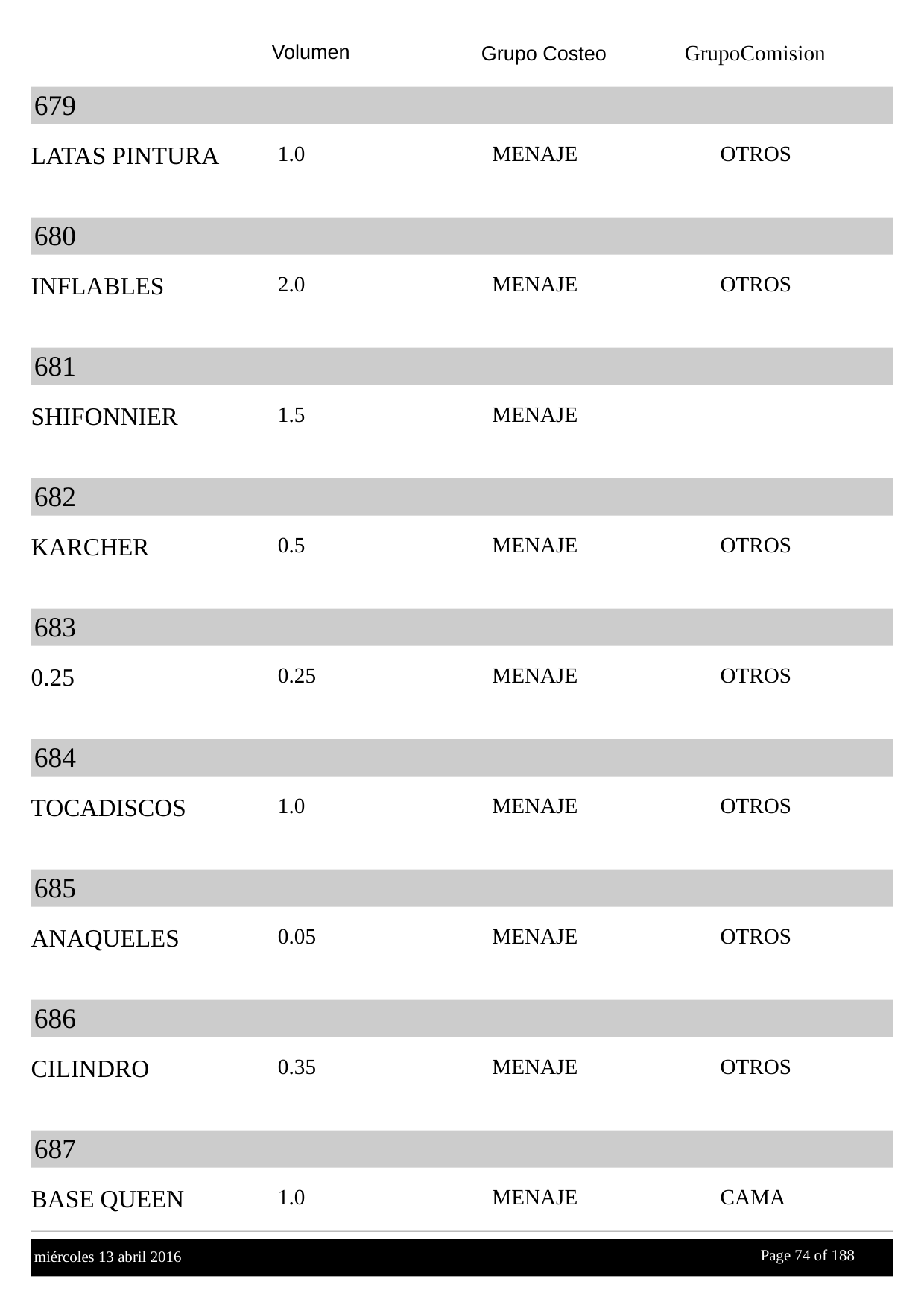

Volumen
GrupoComision
Grupo Costeo

679
LATAS PINTURA
1.0
MENAJE
OTROS

680
INFLABLES
2.0
MENAJE
OTROS

681
SHIFONNIER
1.5
MENAJE

682
KARCHER
0.5
MENAJE
OTROS

683
0.25
0.25
MENAJE
OTROS

684
TOCADISCOS
1.0
MENAJE
OTROS

685
ANAQUELES
0.05
MENAJE
OTROS

686
CILINDRO
0.35
MENAJE
OTROS

687
BASE QUEEN
1.0
MENAJE
CAMA

Page 74 of
 188
miércoles 13 abril 2016